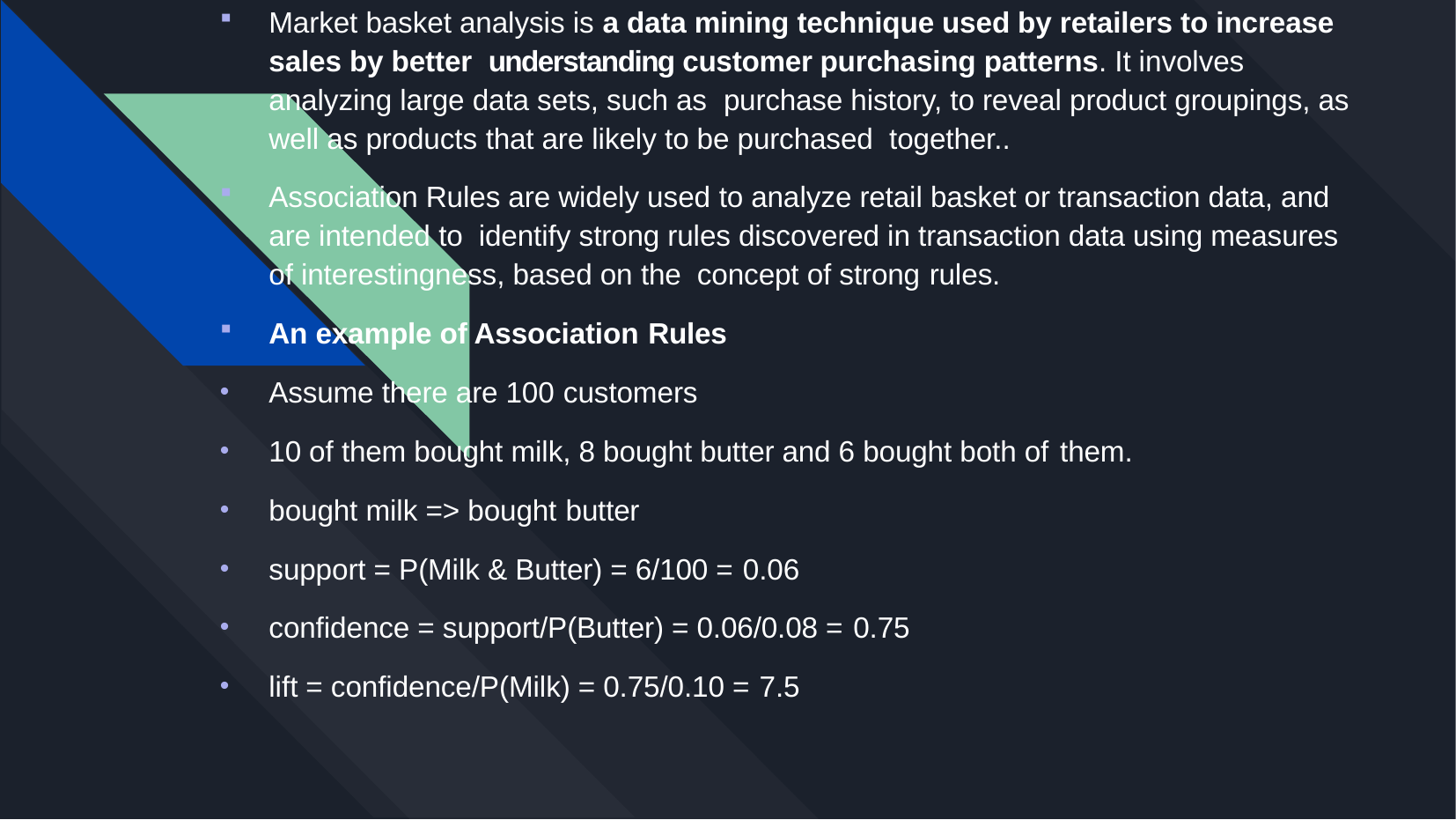

Market basket analysis is a data mining technique used by retailers to increase sales by better  understanding customer purchasing patterns. It involves analyzing large data sets, such as  purchase history, to reveal product groupings, as well as products that are likely to be purchased  together..
Association Rules are widely used to analyze retail basket or transaction data, and are intended to  identify strong rules discovered in transaction data using measures of interestingness, based on the  concept of strong rules.
An example of Association Rules
Assume there are 100 customers
10 of them bought milk, 8 bought butter and 6 bought both of them.
bought milk => bought butter
support = P(Milk & Butter) = 6/100 = 0.06
confidence = support/P(Butter) = 0.06/0.08 = 0.75
lift = confidence/P(Milk) = 0.75/0.10 = 7.5